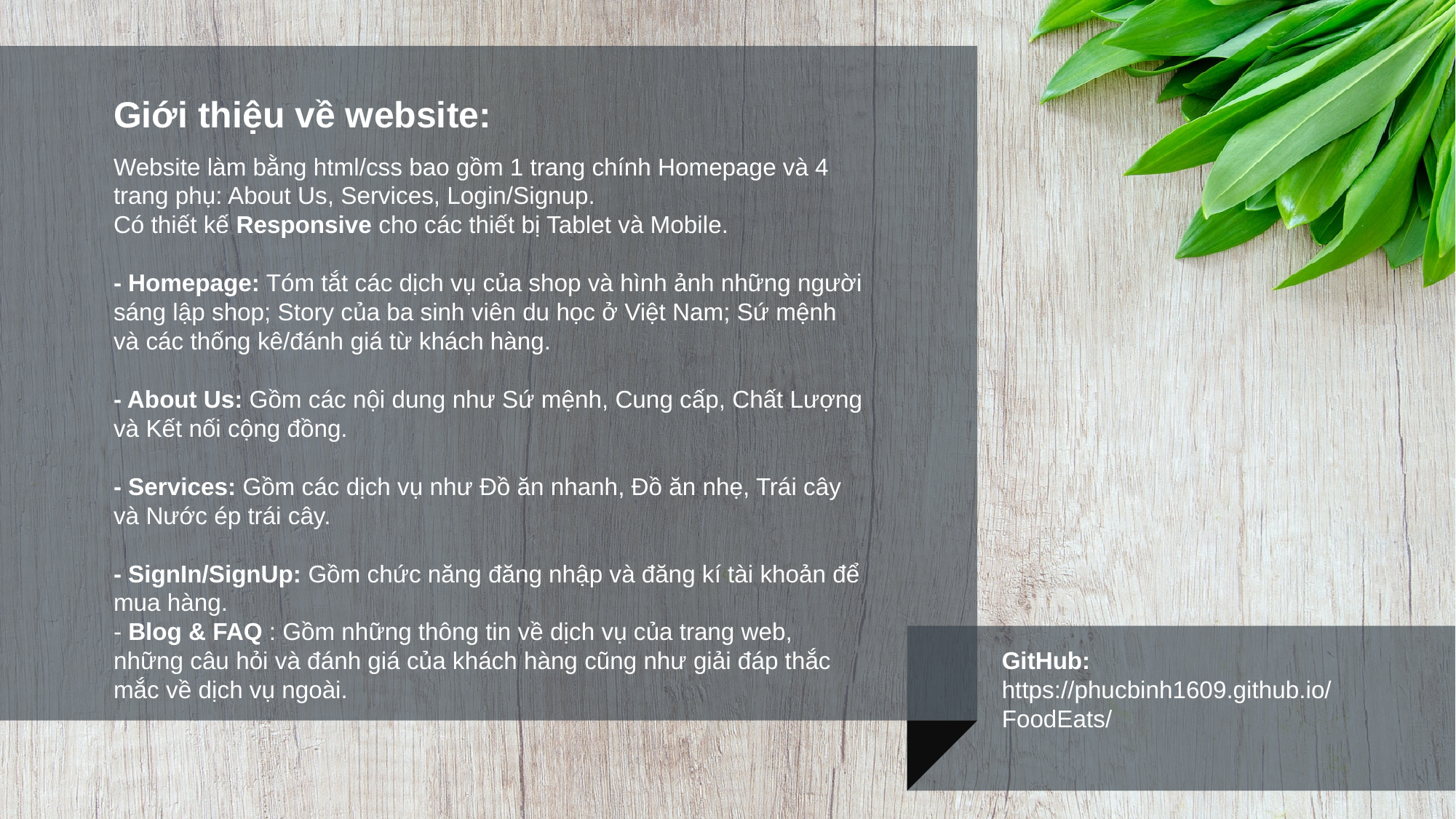

Website làm bằng html/css bao gồm 1 trang chính Homepage và 4 trang phụ: About Us, Services, Login/Signup.
Có thiết kế Responsive cho các thiết bị Tablet và Mobile.

- Homepage: Tóm tắt các dịch vụ của shop và hình ảnh những người sáng lập shop; Story của ba sinh viên du học ở Việt Nam; Sứ mệnh và các thống kê/đánh giá từ khách hàng.

- About Us: Gồm các nội dung như Sứ mệnh, Cung cấp, Chất Lượng và Kết nối cộng đồng.

- Services: Gồm các dịch vụ như Đồ ăn nhanh, Đồ ăn nhẹ, Trái cây và Nước ép trái cây.

- SignIn/SignUp: Gồm chức năng đăng nhập và đăng kí tài khoản để mua hàng.
- Blog & FAQ : Gồm những thông tin về dịch vụ của trang web, những câu hỏi và đánh giá của khách hàng cũng như giải đáp thắc mắc về dịch vụ ngoài.
Giới thiệu về website:
GitHub:
https://phucbinh1609.github.io/FoodEats/